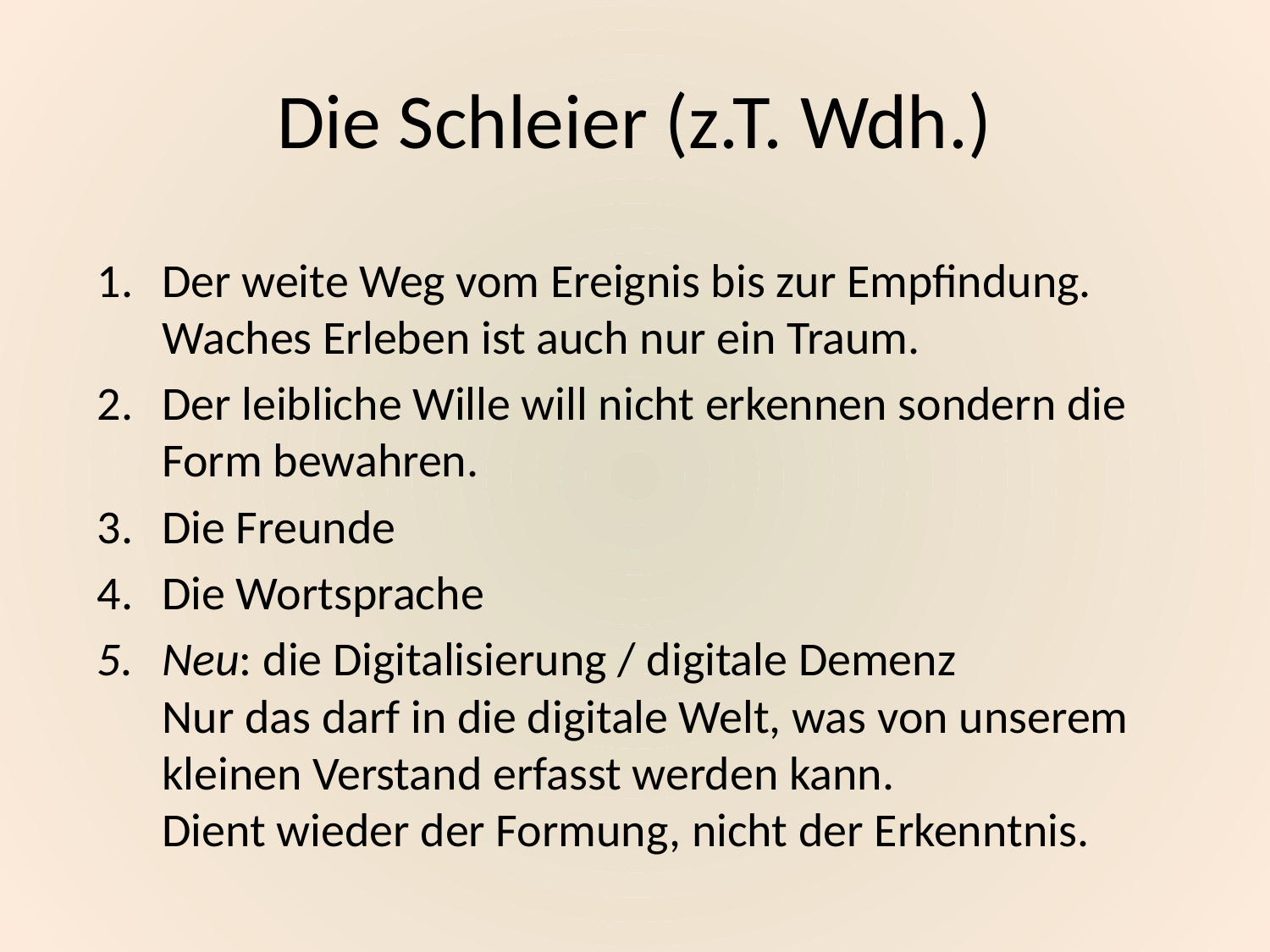

# Die Schleier (z.T. Wdh.)

Der weite Weg vom Ereignis bis zur Empfindung. Waches Erleben ist auch nur ein Traum.
Der leibliche Wille will nicht erkennen sondern die Form bewahren.
Die Freunde
Die Wortsprache
Neu: die Digitalisierung / digitale Demenz
Nur das darf in die digitale Welt, was von unserem kleinen Verstand erfasst werden kann.
Dient wieder der Formung, nicht der Erkenntnis.